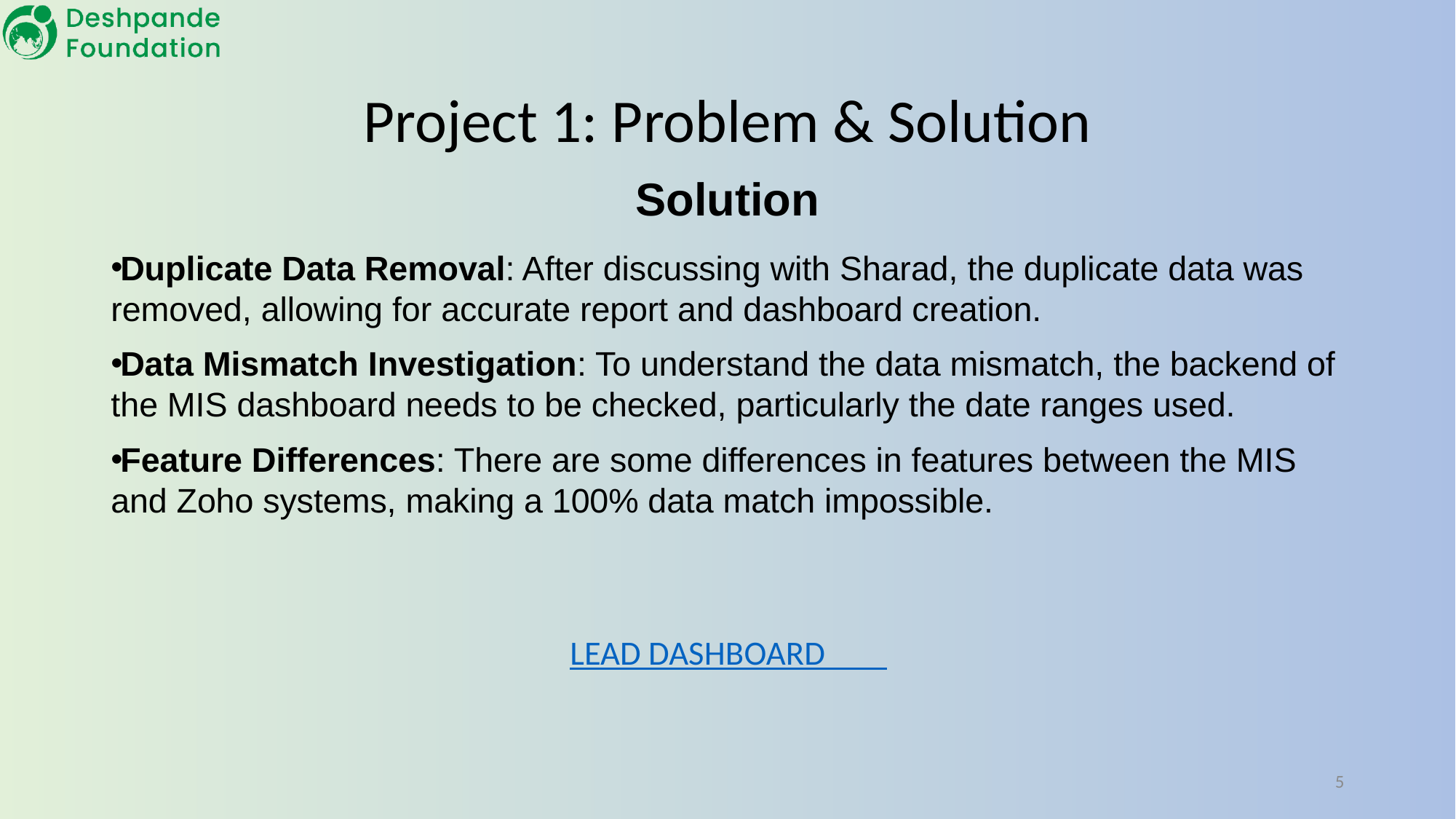

# Project 1: Problem & Solution
Solution
Duplicate Data Removal: After discussing with Sharad, the duplicate data was removed, allowing for accurate report and dashboard creation.
Data Mismatch Investigation: To understand the data mismatch, the backend of the MIS dashboard needs to be checked, particularly the date ranges used.
Feature Differences: There are some differences in features between the MIS and Zoho systems, making a 100% data match impossible.

LEAD DASHBOARD

5